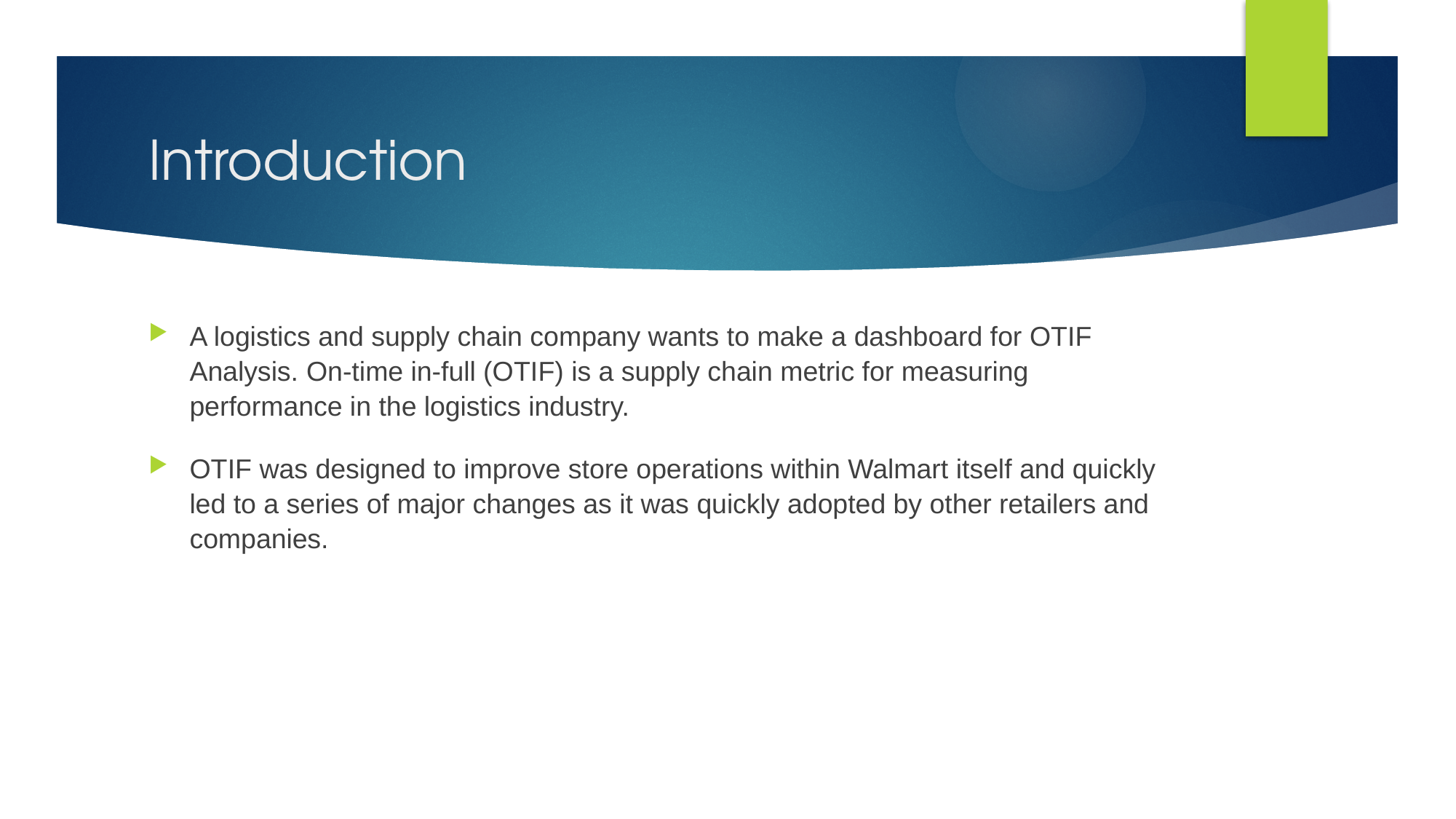

# Introduction
A logistics and supply chain company wants to make a dashboard for OTIF Analysis. On-time in-full (OTIF) is a supply chain metric for measuring performance in the logistics industry.
OTIF was designed to improve store operations within Walmart itself and quickly led to a series of major changes as it was quickly adopted by other retailers and companies.